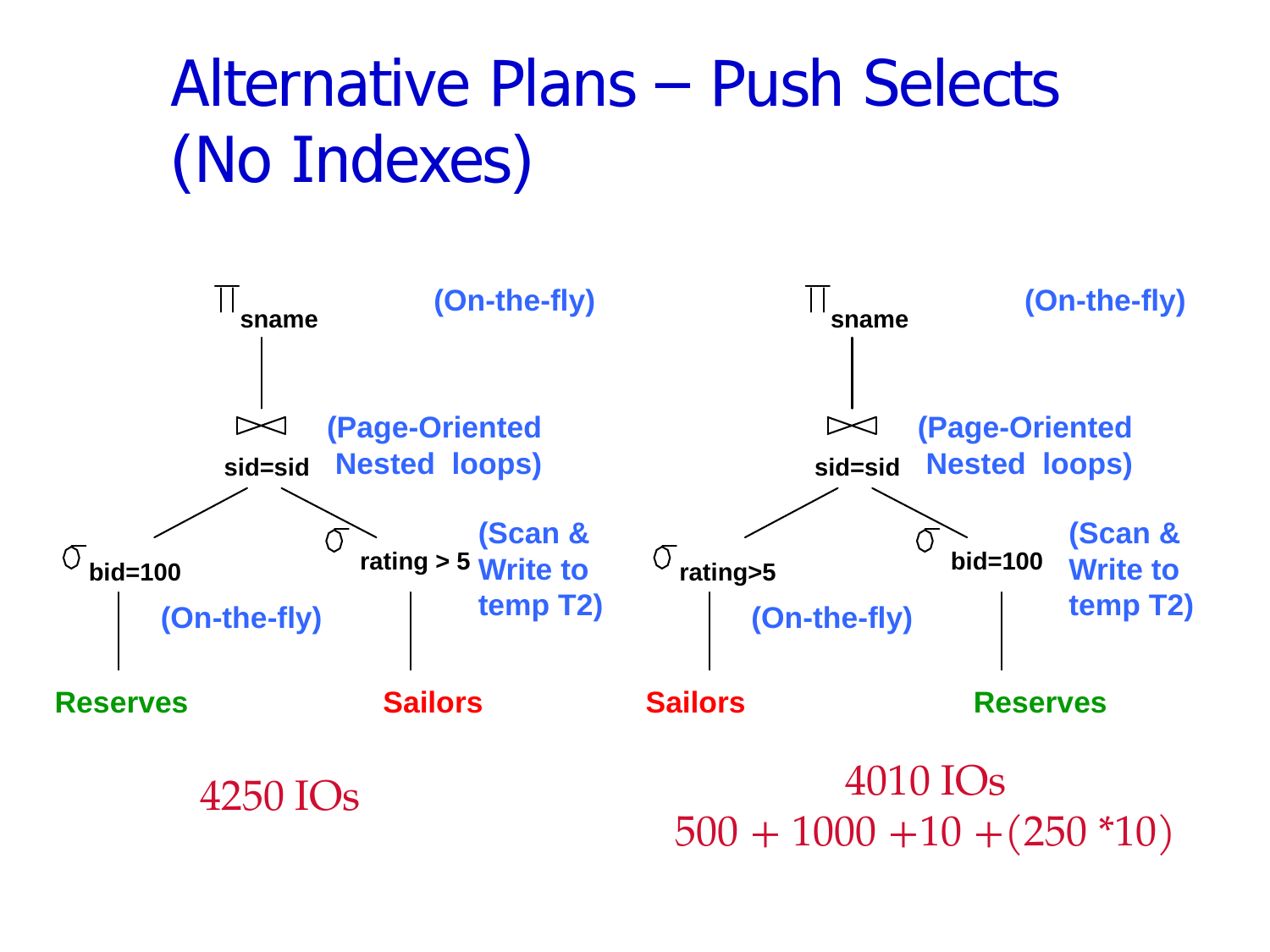

Alternative Plans – Push Selects
(No Indexes)
(On-the-fly)

sname

(Page-Oriented
 Nested  loops)

sid=sid

(Scan &
Write to
temp T2)

rating > 5

bid=100

(On-the-fly)

Reserves
Sailors
(On-the-fly)

sname

(Page-Oriented
 Nested  loops)

sid=sid

(Scan &
Write to
temp T2)

bid=100

rating>5

(On-the-fly)

Sailors
Reserves
4250 IOs
4010 IOs
500 + 1000 +10 +(250 *10)